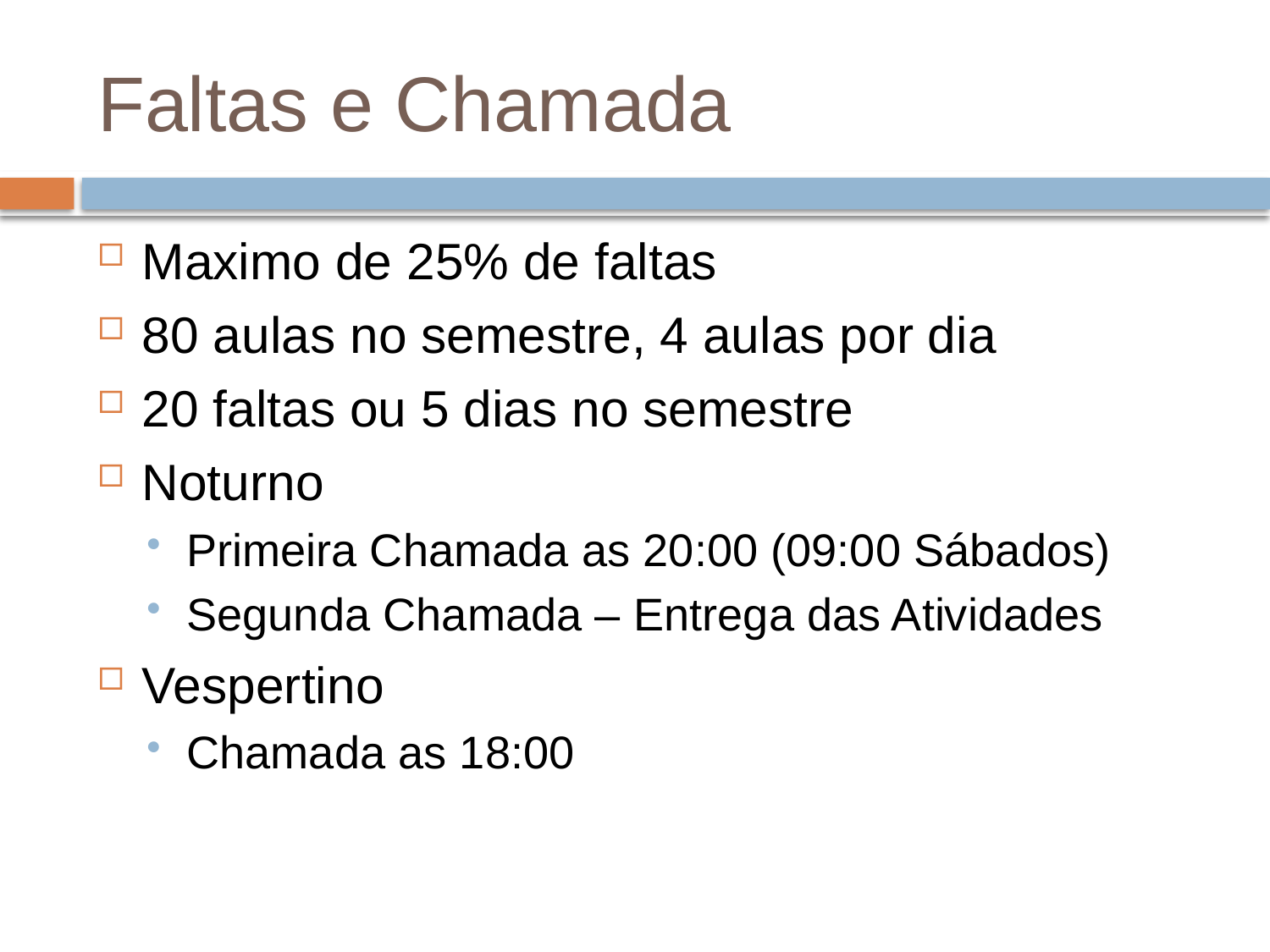

# Faltas e Chamada
Maximo de 25% de faltas
80 aulas no semestre, 4 aulas por dia
20 faltas ou 5 dias no semestre
Noturno
Primeira Chamada as 20:00 (09:00 Sábados)
Segunda Chamada – Entrega das Atividades
Vespertino
Chamada as 18:00